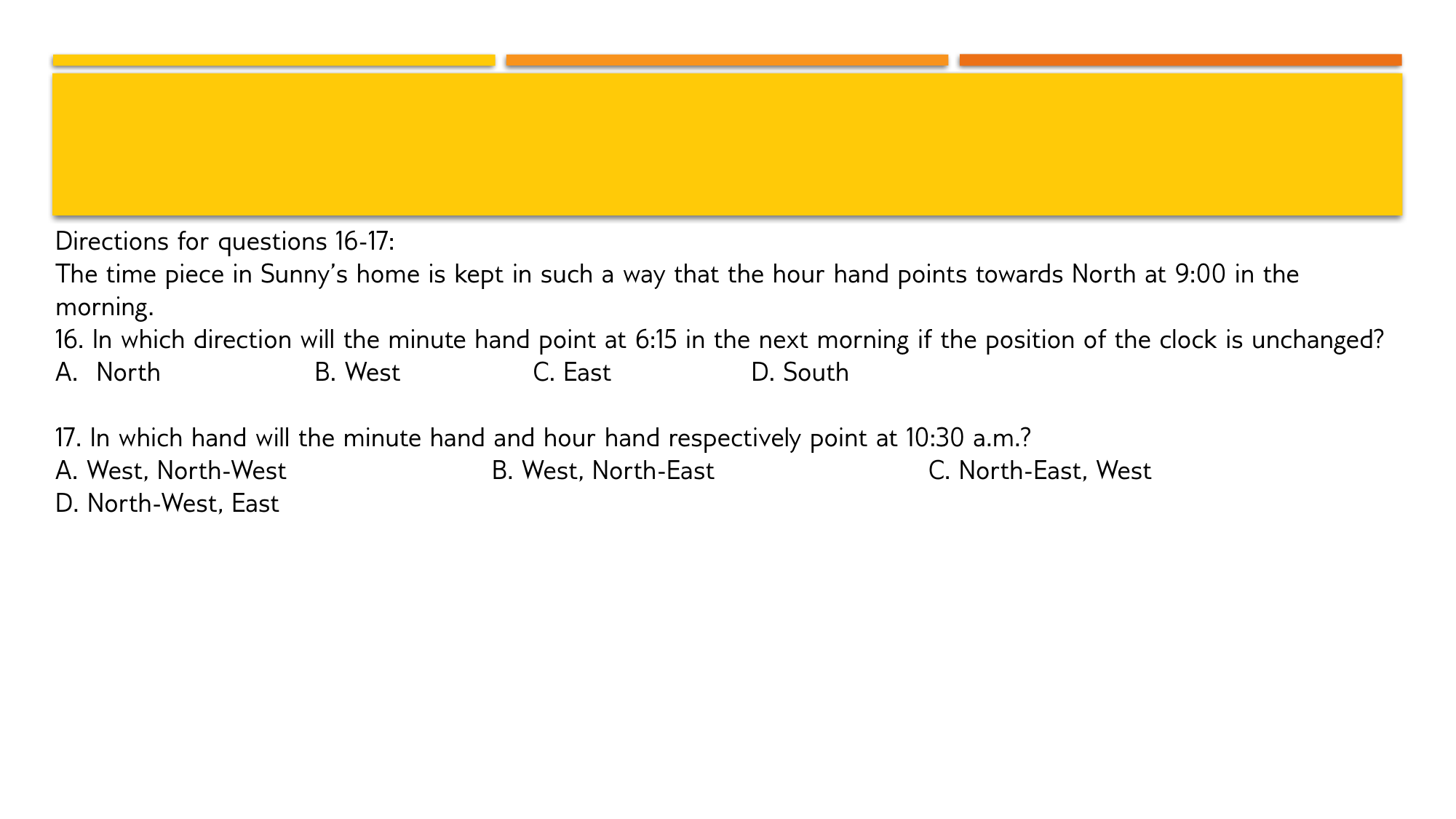

#
Directions for questions 16-17:
The time piece in Sunny’s home is kept in such a way that the hour hand points towards North at 9:00 in the morning.
16. In which direction will the minute hand point at 6:15 in the next morning if the position of the clock is unchanged?
North 		B. West 		C. East 		D. South

17. In which hand will the minute hand and hour hand respectively point at 10:30 a.m.?
A. West, North-West 		B. West, North-East 		C. North-East, West 		D. North-West, East